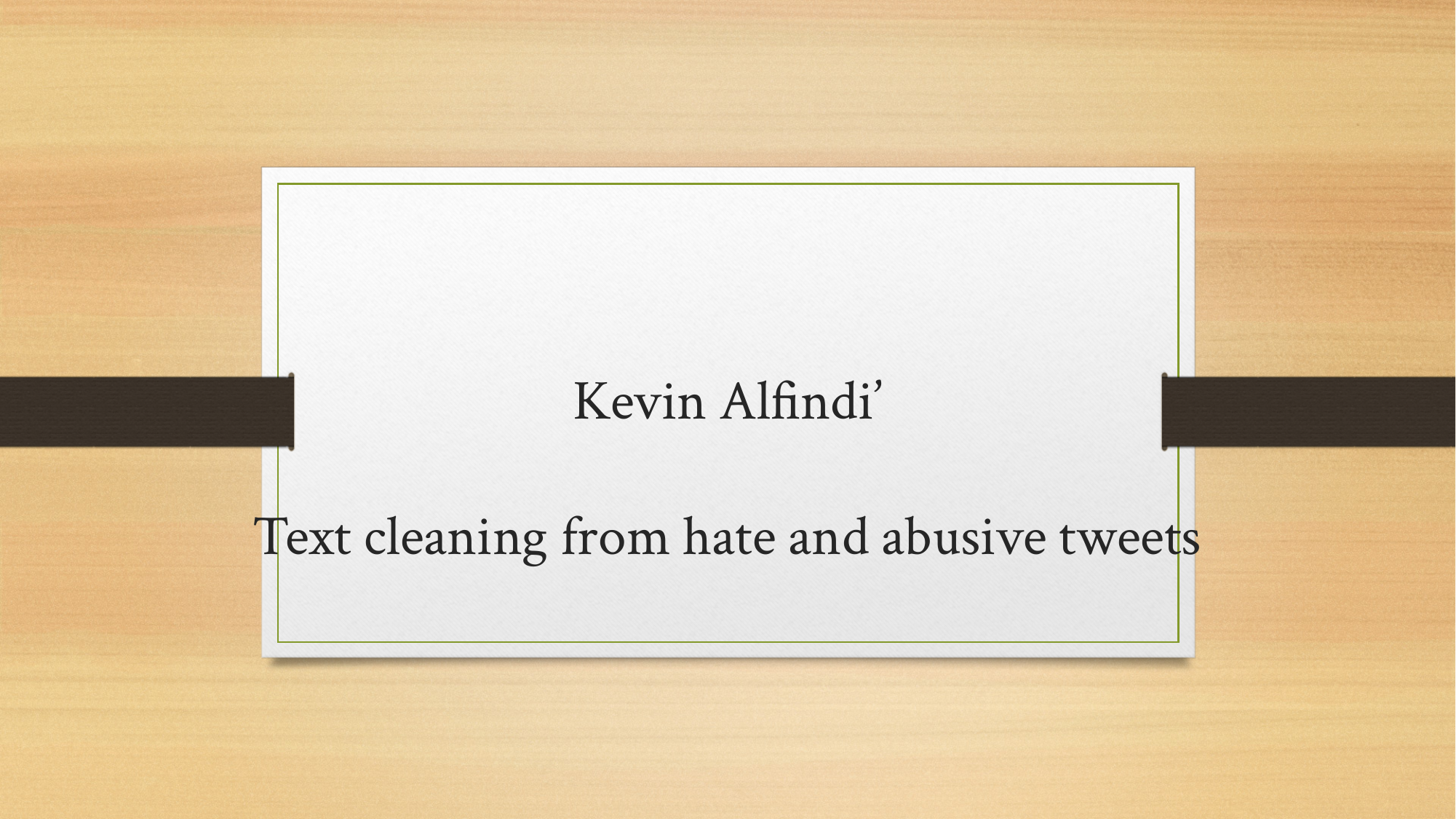

# Kevin Alfindi’ Text cleaning from hate and abusive tweets